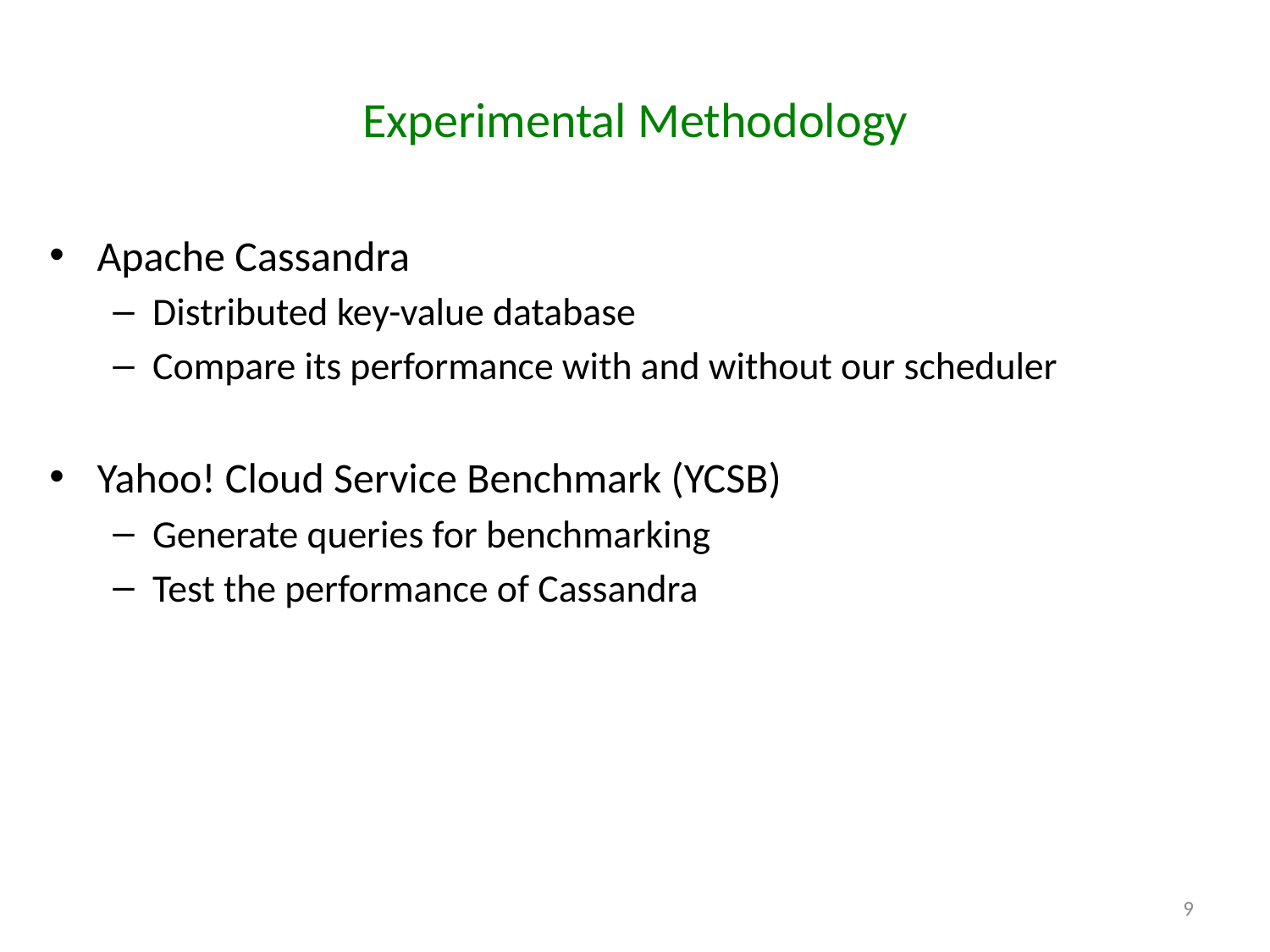

# Experimental Methodology
Apache Cassandra
Distributed key-value database
Compare its performance with and without our scheduler

Yahoo! Cloud Service Benchmark (YCSB)
Generate queries for benchmarking
Test the performance of Cassandra

9